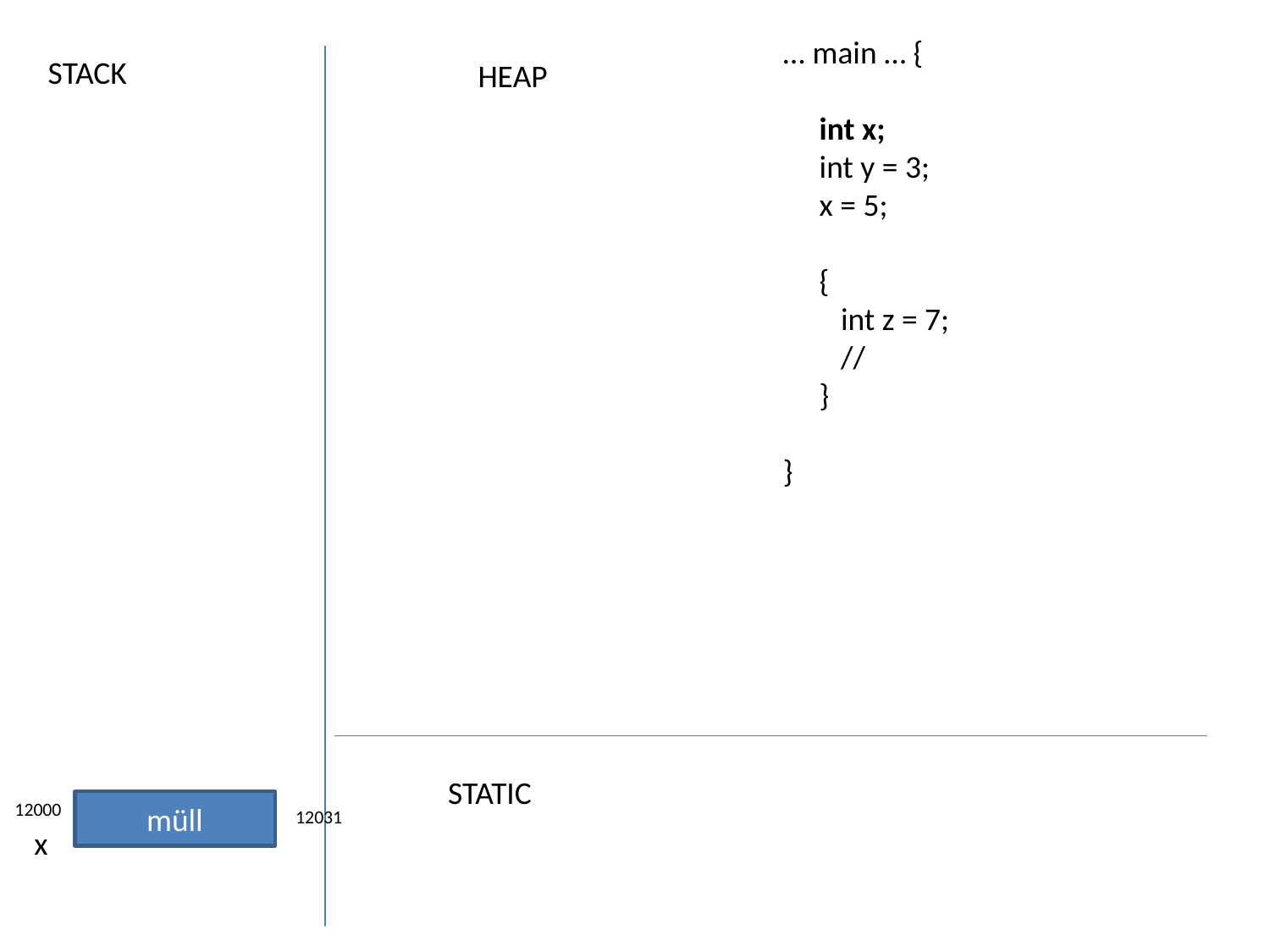

… main … {

     int x;
     int y = 3;
     x = 5;

     {
        int z = 7;
        //
     }

}
STACK
HEAP
STATIC
12000
müll
12031
x